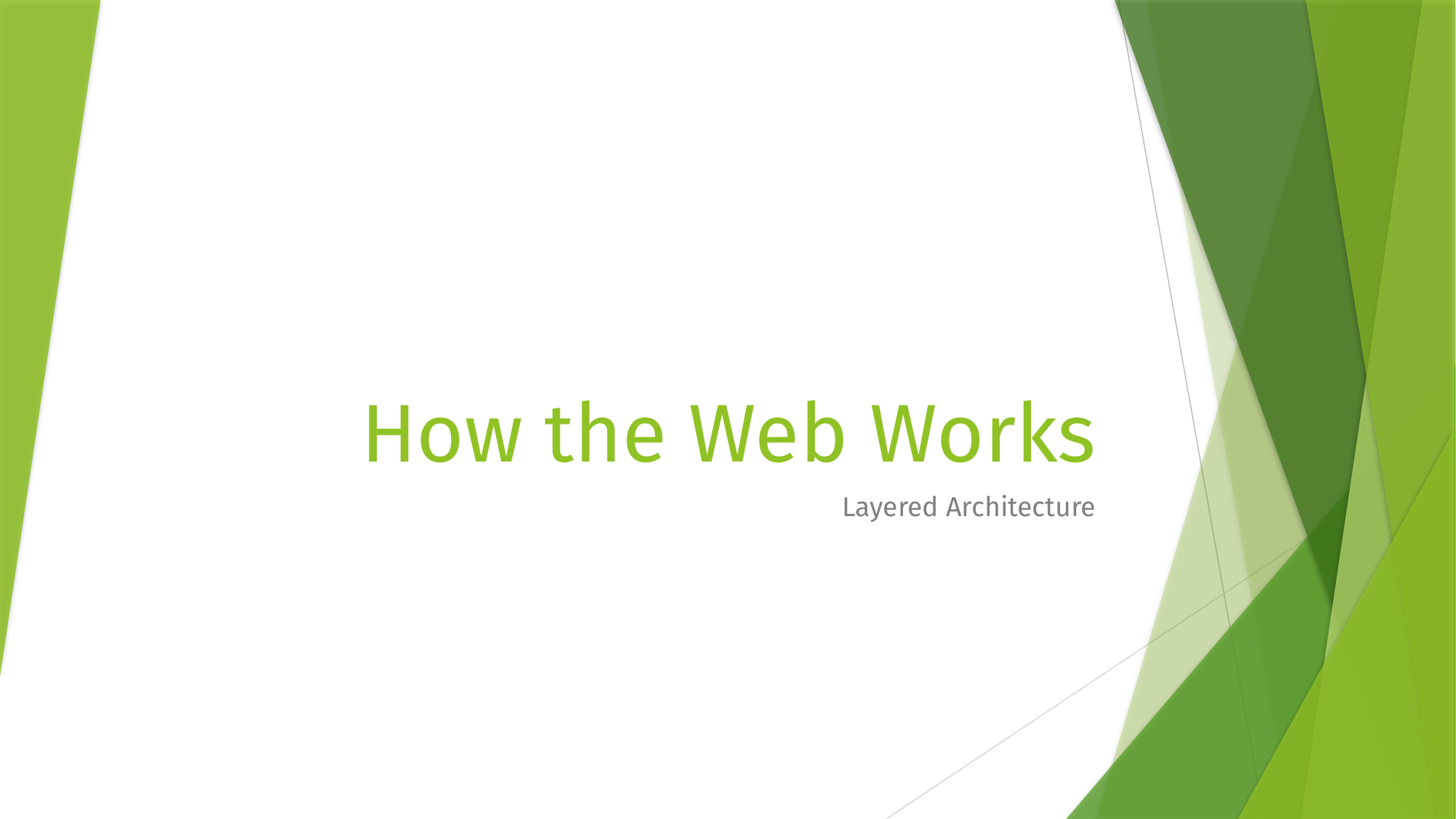

# How the Web Works
Layered Architecture